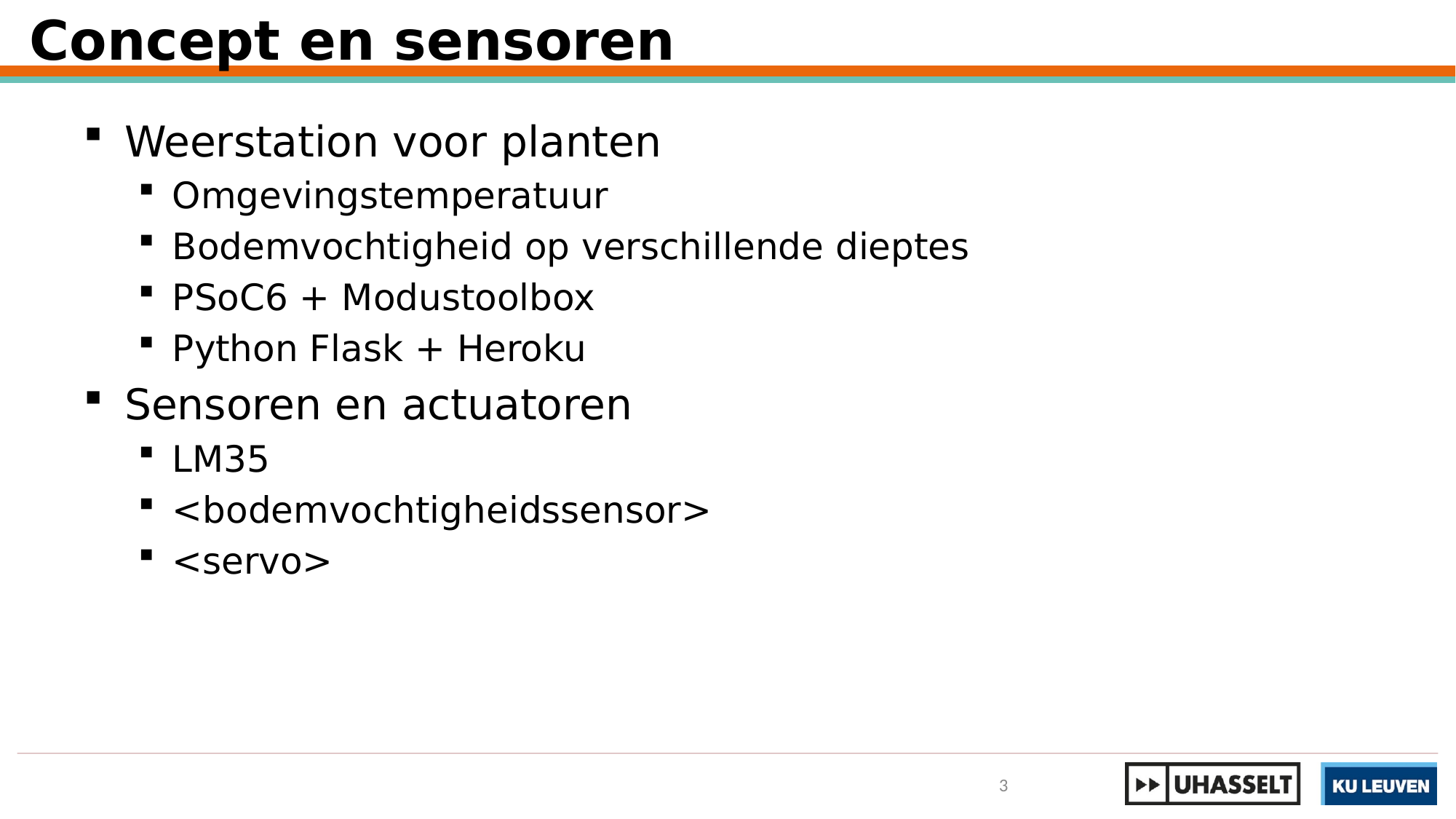

Concept en sensoren
Weerstation voor planten
Omgevingstemperatuur
Bodemvochtigheid op verschillende dieptes
PSoC6 + Modustoolbox
Python Flask + Heroku
Sensoren en actuatoren
LM35
<bodemvochtigheidssensor>
<servo>
3